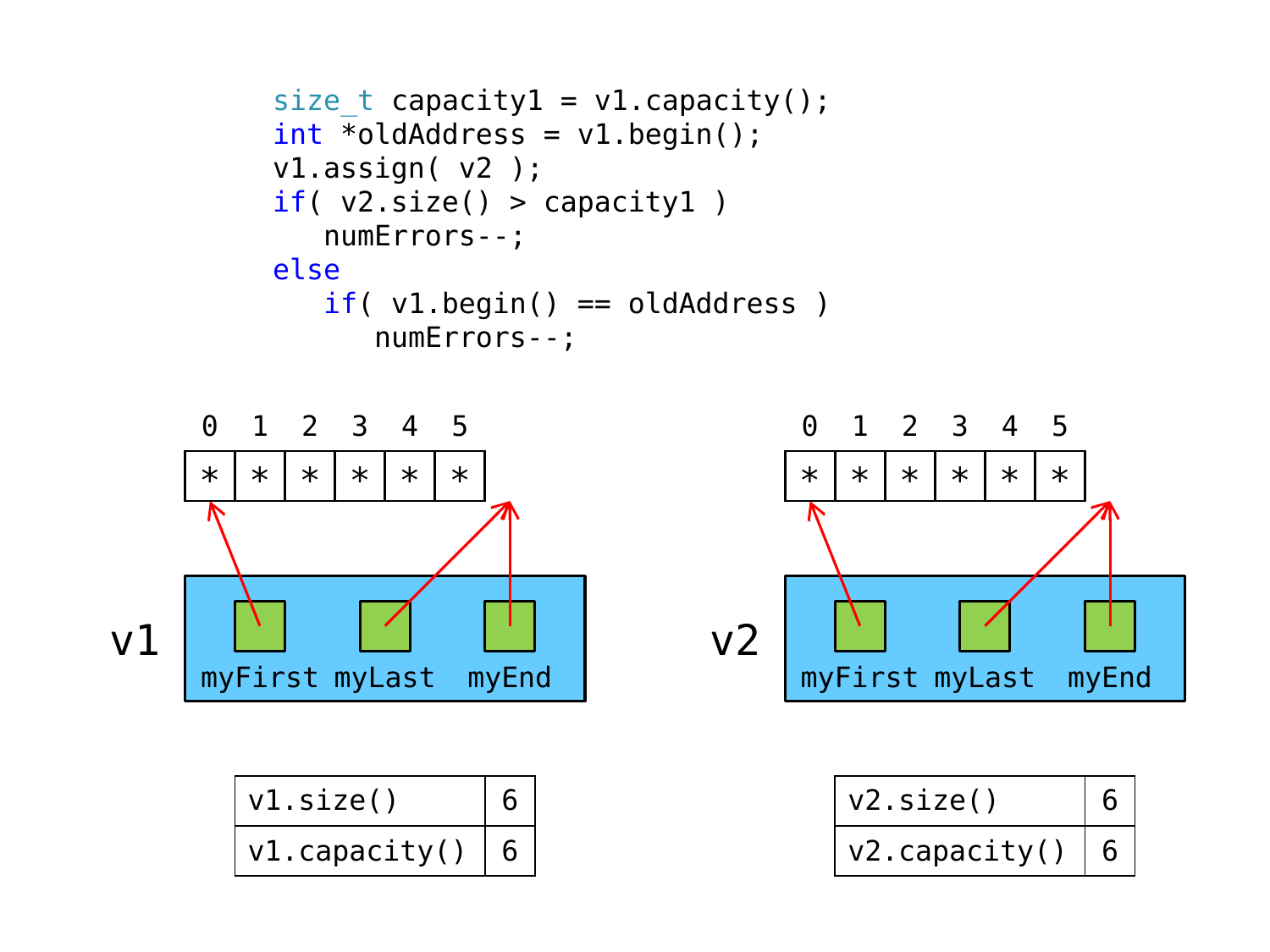

size_t capacity1 = v1.capacity();
int *oldAddress = v1.begin();
v1.assign( v2 );
if( v2.size() > capacity1 )
   numErrors--;
else
   if( v1.begin() == oldAddress )
      numErrors--;
| 0 | 1 | 2 | 3 | 4 | 5 |
| --- | --- | --- | --- | --- | --- |
| \* | \* | \* | \* | \* | \* |
| 0 | 1 | 2 | 3 | 4 | 5 |
| --- | --- | --- | --- | --- | --- |
| \* | \* | \* | \* | \* | \* |

v1

v2

myFirst
myLast
myEnd
myFirst
myLast
myEnd
| v1.size() | 6 |
| --- | --- |
| v1.capacity() | 6 |
| v2.size() | 6 |
| --- | --- |
| v2.capacity() | 6 |